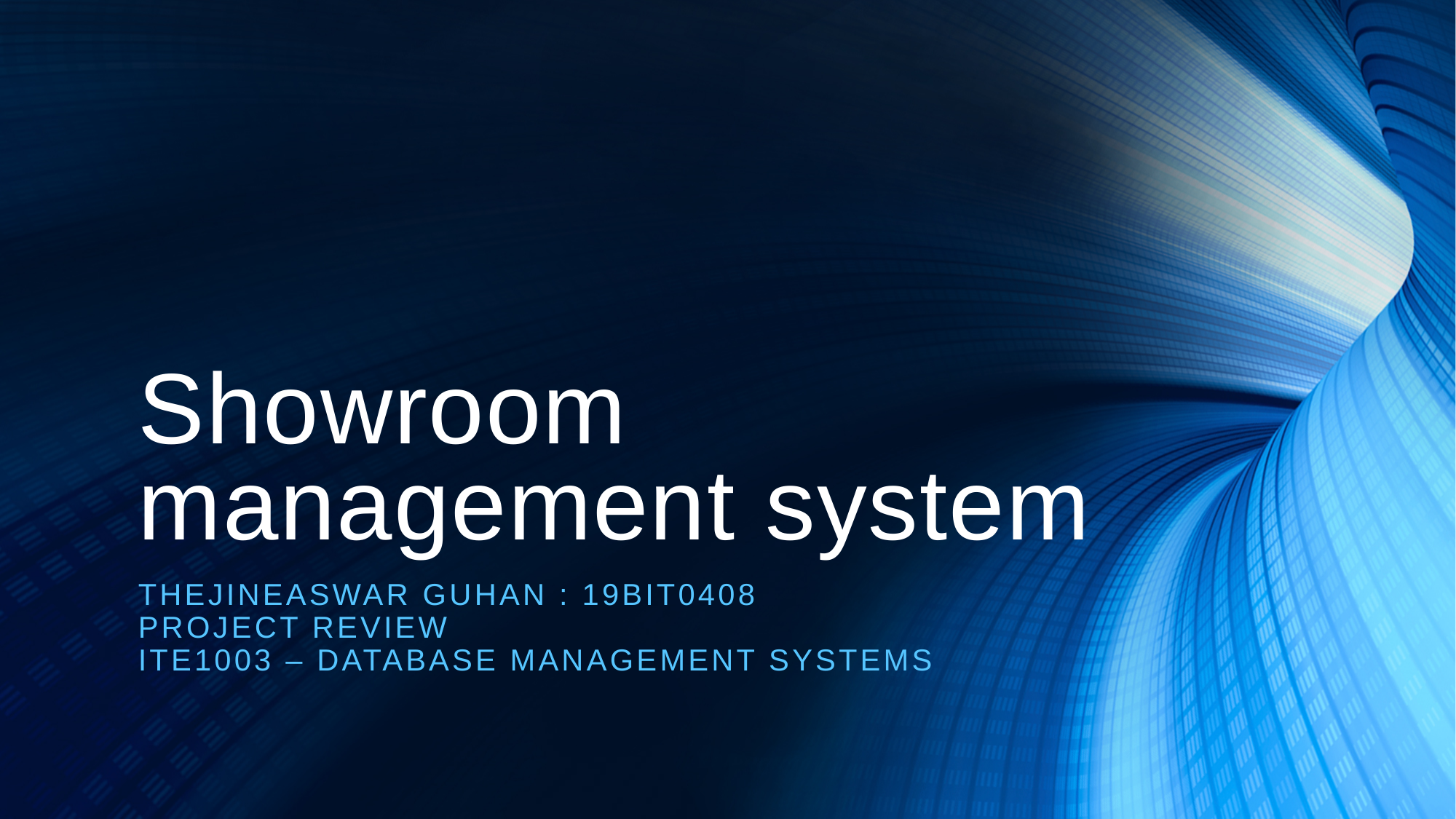

# Showroom management system
Thejineaswar Guhan : 19BIT0408
PROJECT REVIEW
ITE1003 – DATABASE MANAGEMENT SYSTEMS